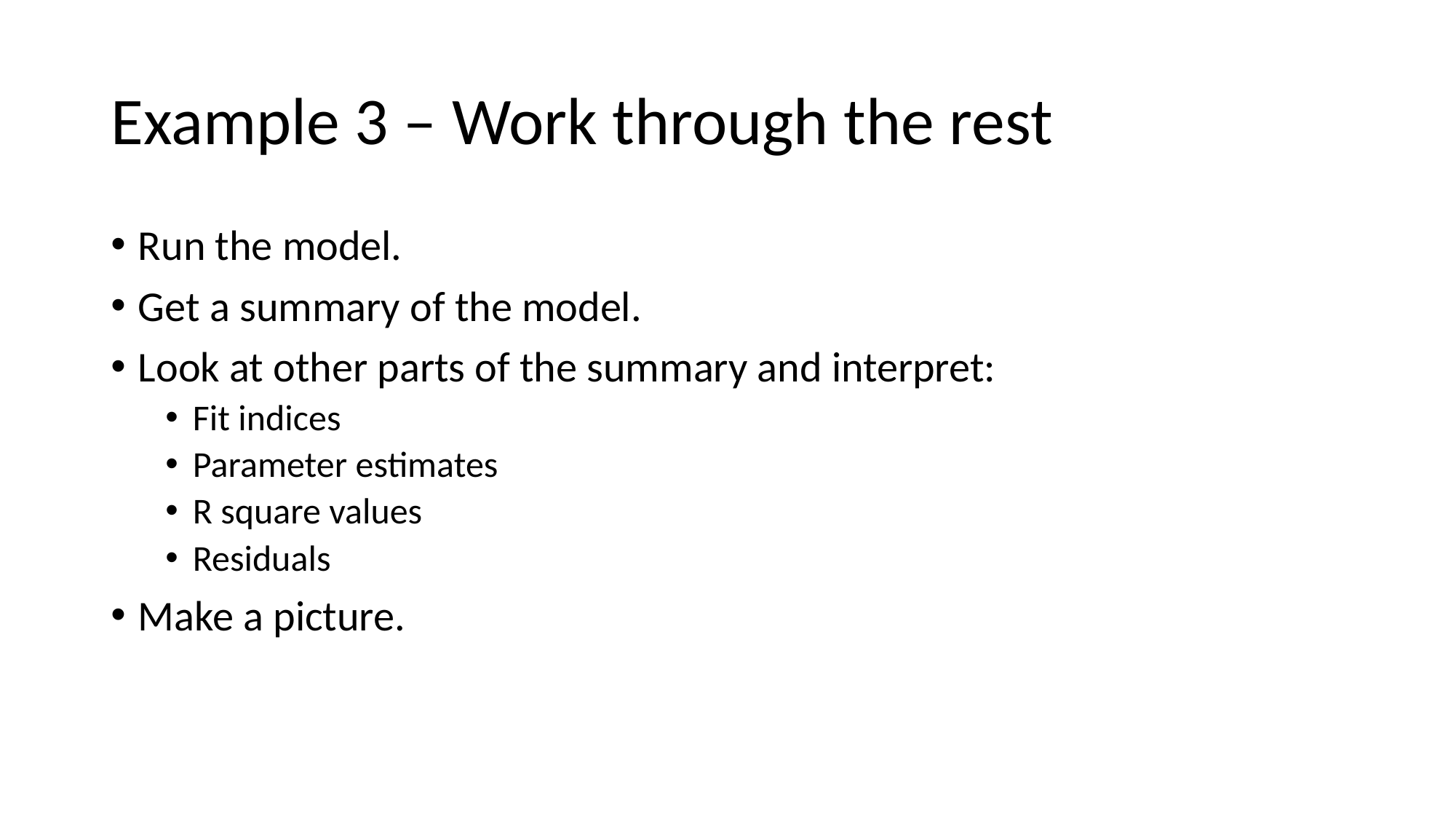

# Example 3 – Work through the rest
Run the model.
Get a summary of the model.
Look at other parts of the summary and interpret:
Fit indices
Parameter estimates
R square values
Residuals
Make a picture.